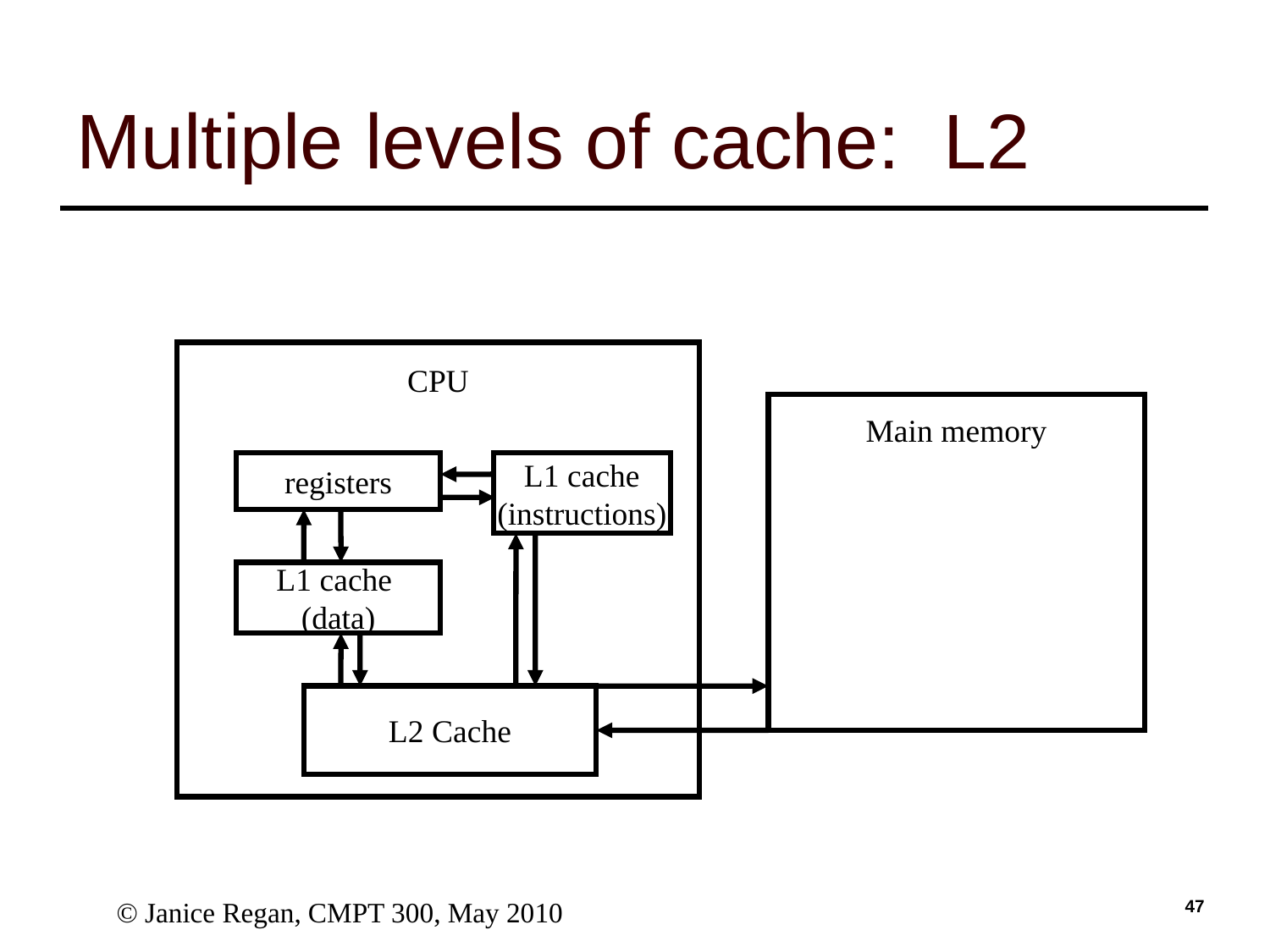

# Multiple levels of cache:  L2
CPU

Main memory

registers
L1 cache
(instructions)

L1 cache
(data)

L2 Cache

© Janice Regan, CMPT 300, May 2010
47